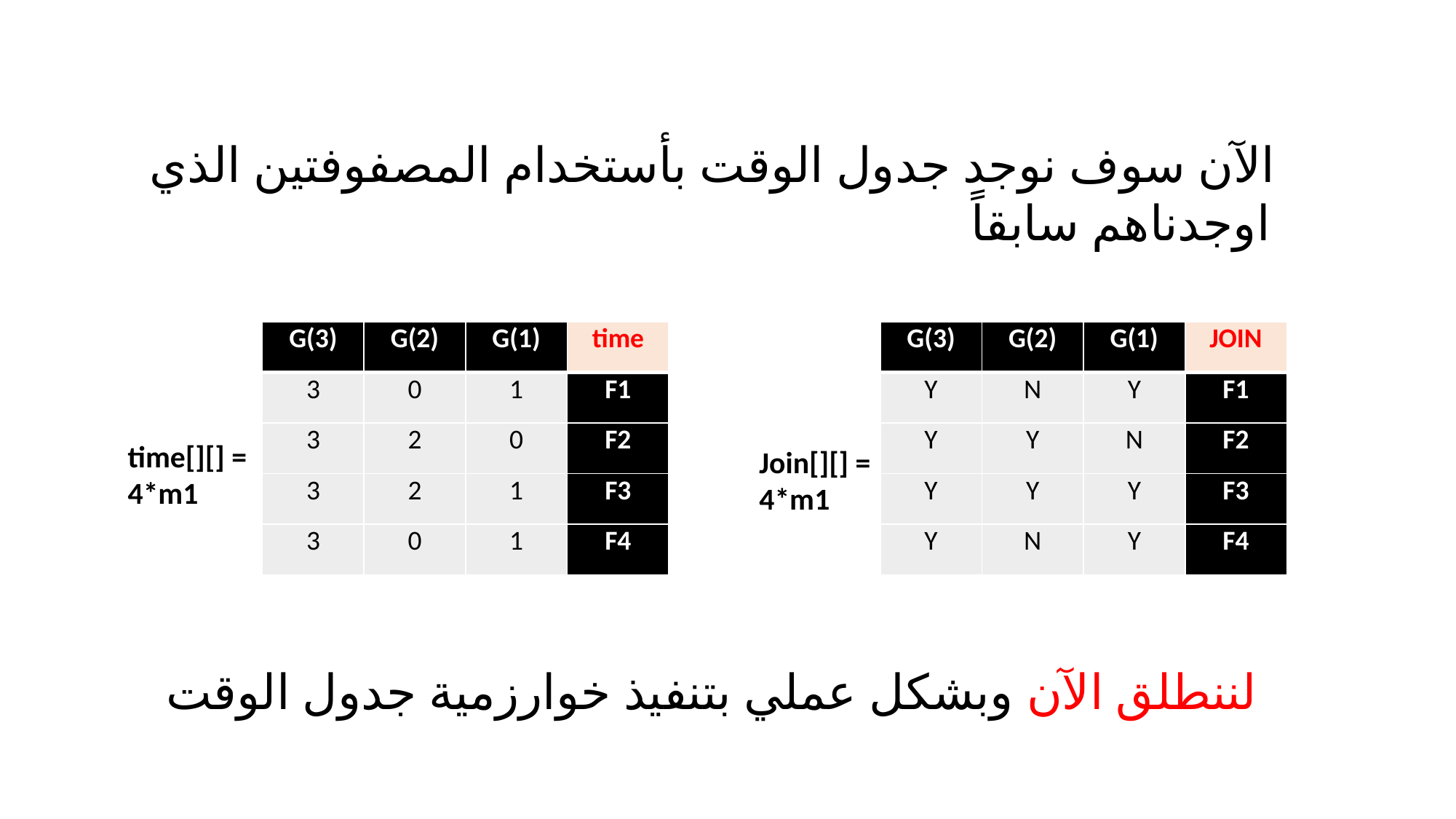

الآن سوف نوجد جدول الوقت بأستخدام المصفوفتين الذي اوجدناهم سابقاً
| G(3) | G(2) | G(1) | time |
| --- | --- | --- | --- |
| 3 | 0 | 1 | F1 |
| 3 | 2 | 0 | F2 |
| 3 | 2 | 1 | F3 |
| 3 | 0 | 1 | F4 |
| G(3) | G(2) | G(1) | JOIN |
| --- | --- | --- | --- |
| Y | N | Y | F1 |
| Y | Y | N | F2 |
| Y | Y | Y | F3 |
| Y | N | Y | F4 |
time[][] =
4*m1
Join[][] =
4*m1
لننطلق الآن وبشكل عملي بتنفيذ خوارزمية جدول الوقت